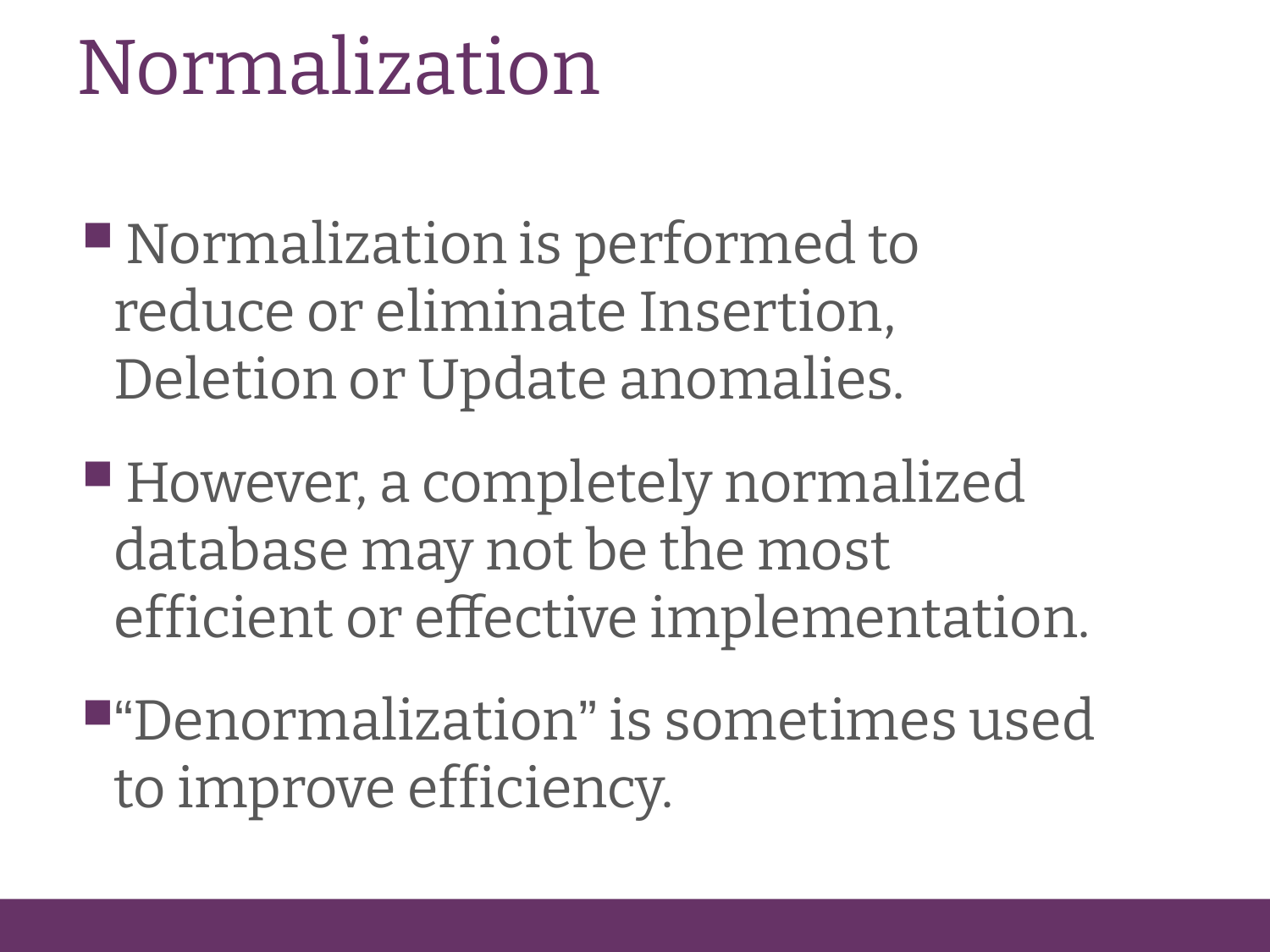

# Normalization
104
 Normalization is performed to reduce or eliminate Insertion, Deletion or Update anomalies.
 However, a completely normalized database may not be the most efficient or effective implementation.
“Denormalization” is sometimes used to improve efficiency.